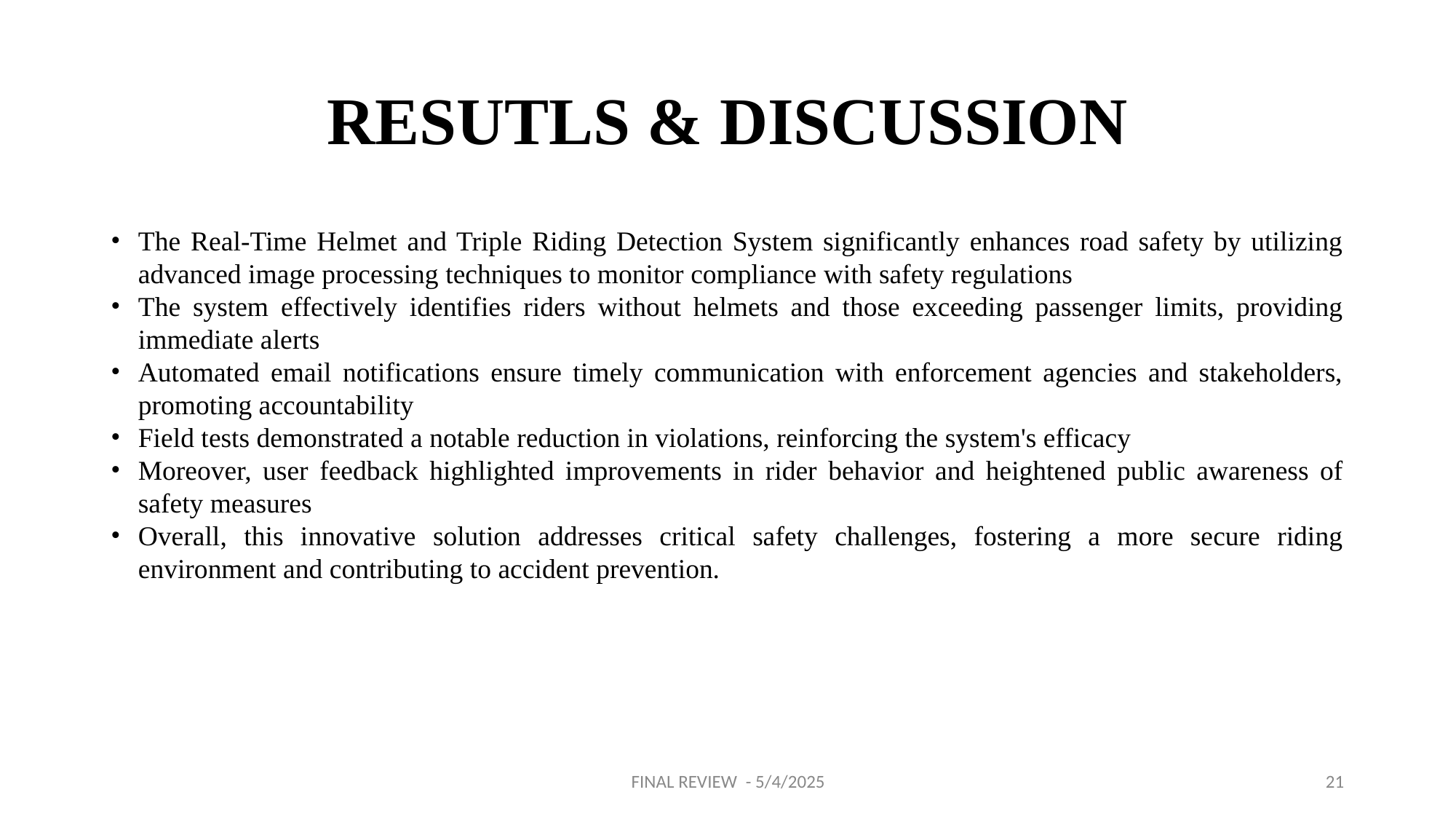

# RESUTLS & DISCUSSION
The Real-Time Helmet and Triple Riding Detection System significantly enhances road safety by utilizing advanced image processing techniques to monitor compliance with safety regulations
The system effectively identifies riders without helmets and those exceeding passenger limits, providing immediate alerts
Automated email notifications ensure timely communication with enforcement agencies and stakeholders, promoting accountability
Field tests demonstrated a notable reduction in violations, reinforcing the system's efficacy
Moreover, user feedback highlighted improvements in rider behavior and heightened public awareness of safety measures
Overall, this innovative solution addresses critical safety challenges, fostering a more secure riding environment and contributing to accident prevention.

FINAL REVIEW  - 5/4/2025
21